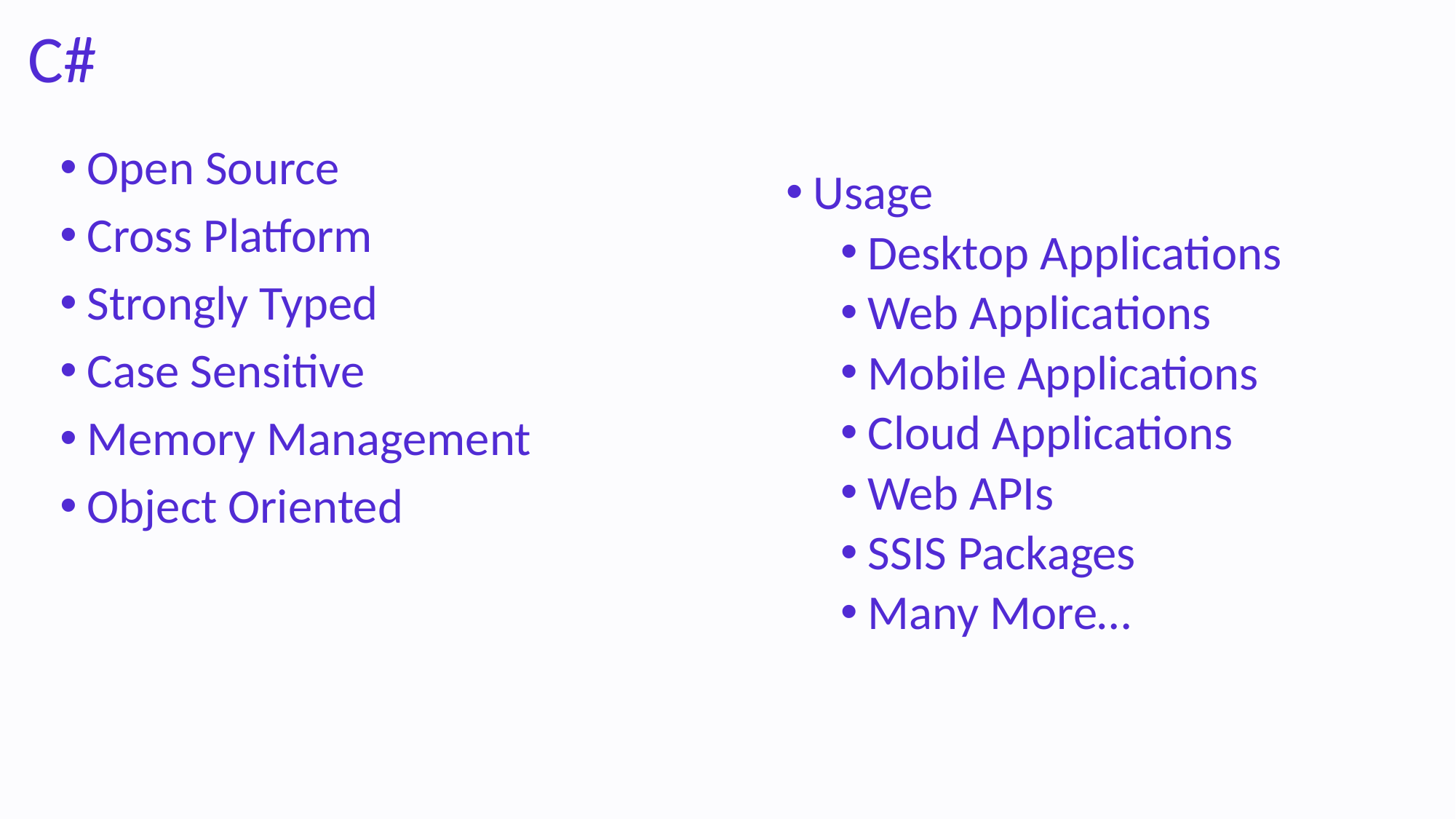

# C#
Open Source
Cross Platform
Strongly Typed
Case Sensitive
Memory Management
Object Oriented
Usage
Desktop Applications
Web Applications
Mobile Applications
Cloud Applications
Web APIs
SSIS Packages
Many More…